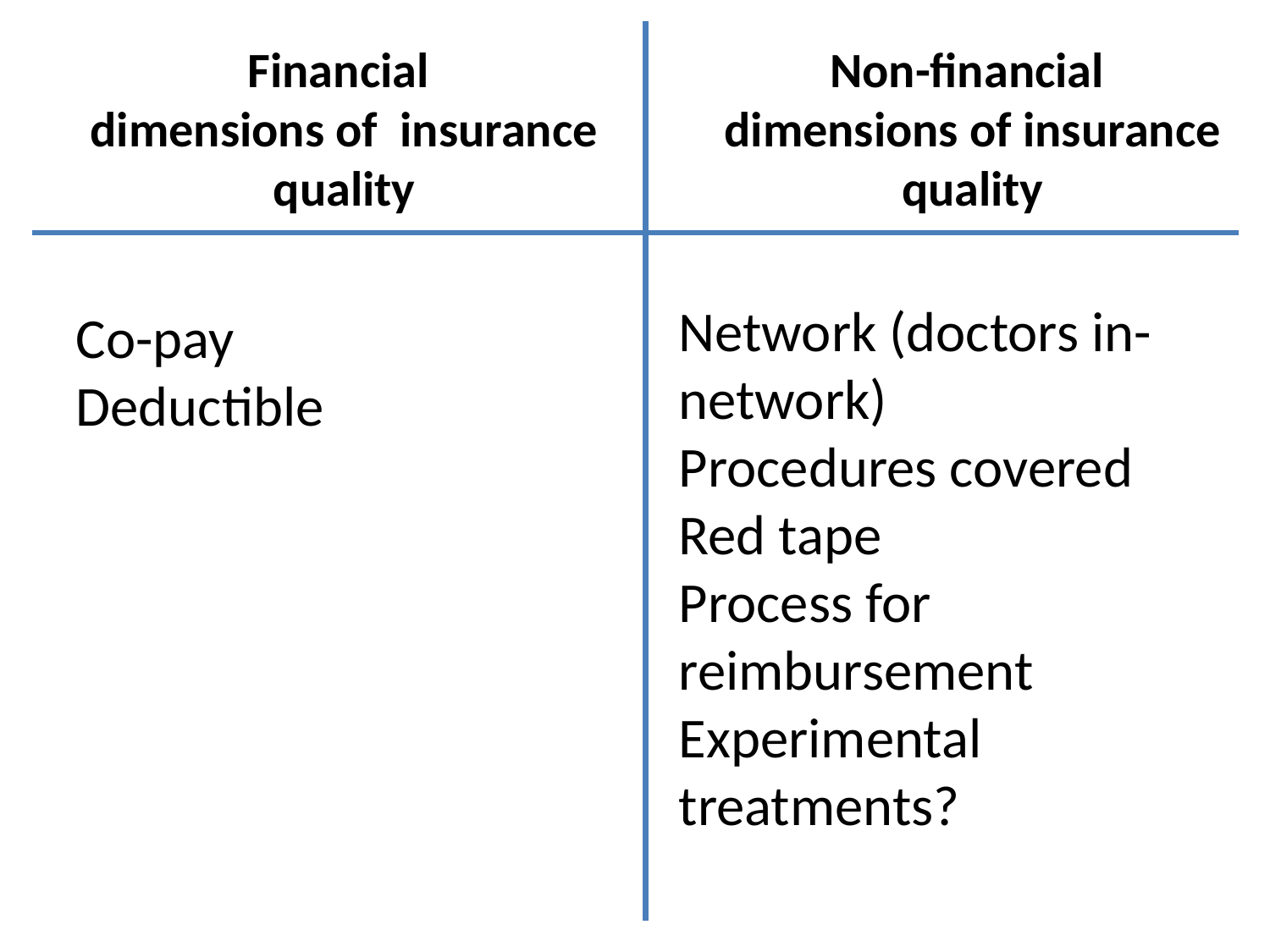

Financial
dimensions of  insurance quality
Non-financial
dimensions of insurance quality
Network (doctors in-network)
Procedures covered
Red tape
Process for reimbursement
Experimental treatments?

Co-pay
Deductible